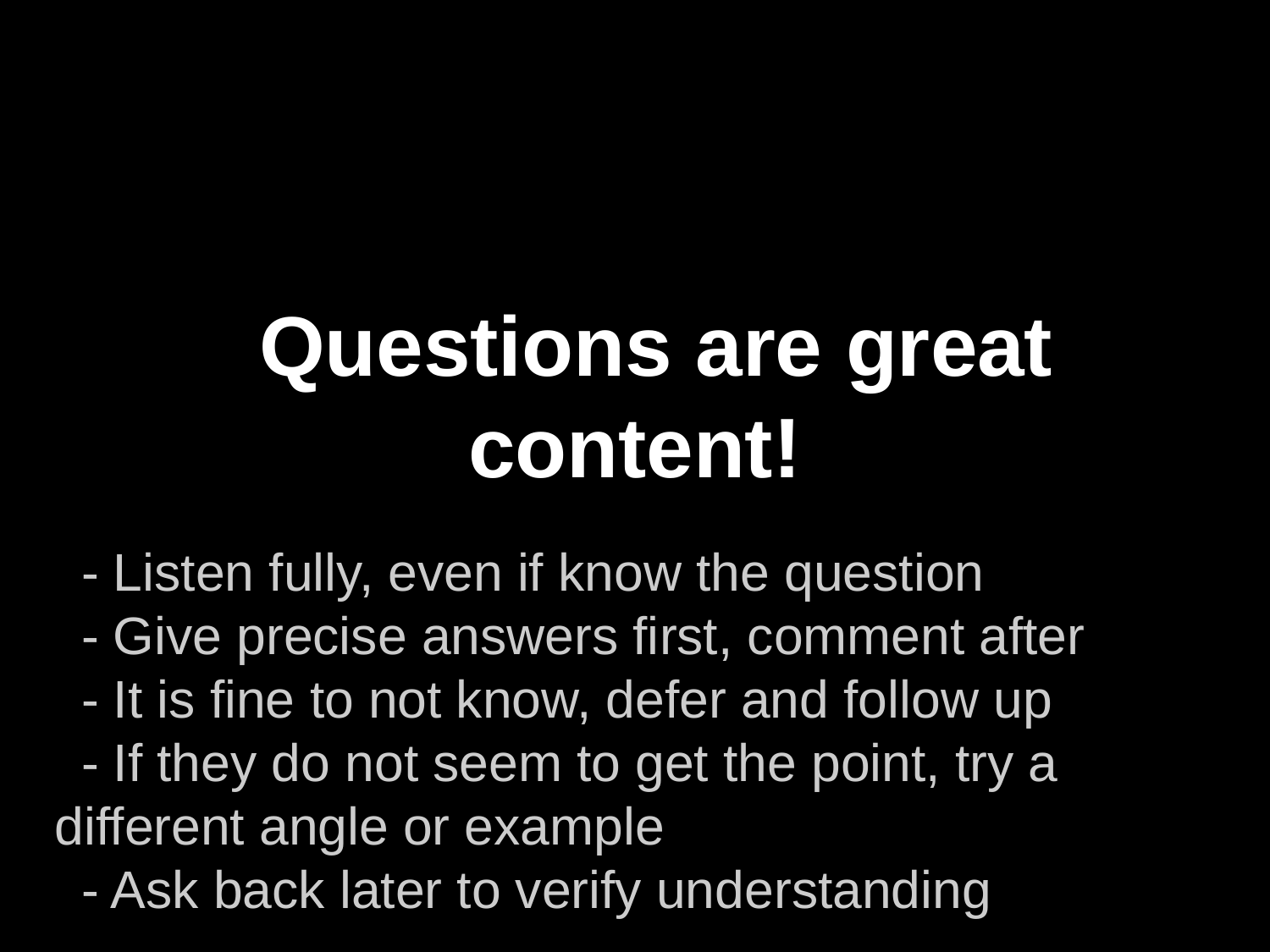

# Questions are great content!
- Listen fully, even if know the question
- Give precise answers first, comment after
- It is fine to not know, defer and follow up
- If they do not seem to get the point, try a different angle or example
- Ask back later to verify understanding